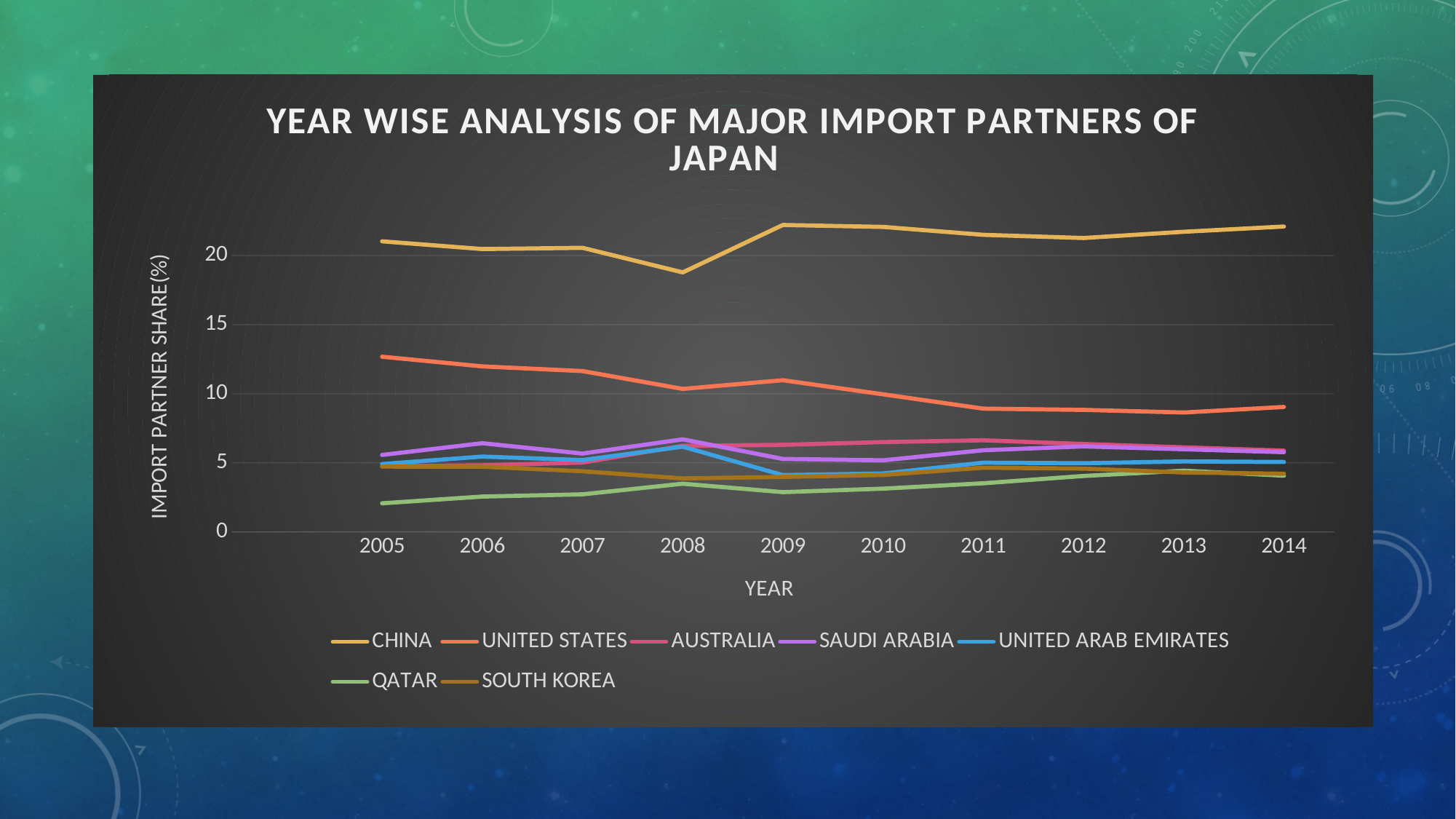

### Chart: YEAR WISE ANALYSIS OF MAJOR IMPORT PARTNERS OF JAPAN

| Category | CHINA | UNITED STATES | AUSTRALIA | SAUDI ARABIA | UNITED ARAB EMIRATES | QATAR | SOUTH KOREA |
|---|---|---|---|---|---|---|---|
|  | None | None | None | None | None | None | None |
| 2005 | 21.03 | 12.68 | 4.75 | 5.57 | 4.91 | 2.07 | 4.73 |
| 2006 | 20.47 | 11.98 | 4.82 | 6.42 | 5.45 | 2.56 | 4.72 |
| 2007 | 20.56 | 11.64 | 5.02 | 5.67 | 5.2 | 2.72 | 4.39 |
| 2008 | 18.78 | 10.35 | 6.23 | 6.7 | 6.17 | 3.49 | 3.87 |
| 2009 | 22.21 | 10.98 | 6.3 | 5.28 | 4.11 | 2.88 | 3.98 |
| 2010 | 22.07 | 9.96 | 6.5 | 5.18 | 4.23 | 3.13 | 4.12 |
| 2011 | 21.5 | 8.92 | 6.63 | 5.91 | 5.01 | 3.52 | 4.65 |
| 2012 | 21.27 | 8.83 | 6.36 | 6.19 | 4.97 | 4.05 | 4.58 |
| 2013 | 21.72 | 8.64 | 6.12 | 5.98 | 5.1 | 4.43 | 4.3 |
| 2014 | 22.1 | 9.04 | 5.88 | 5.77 | 5.06 | 4.07 | 4.21 |